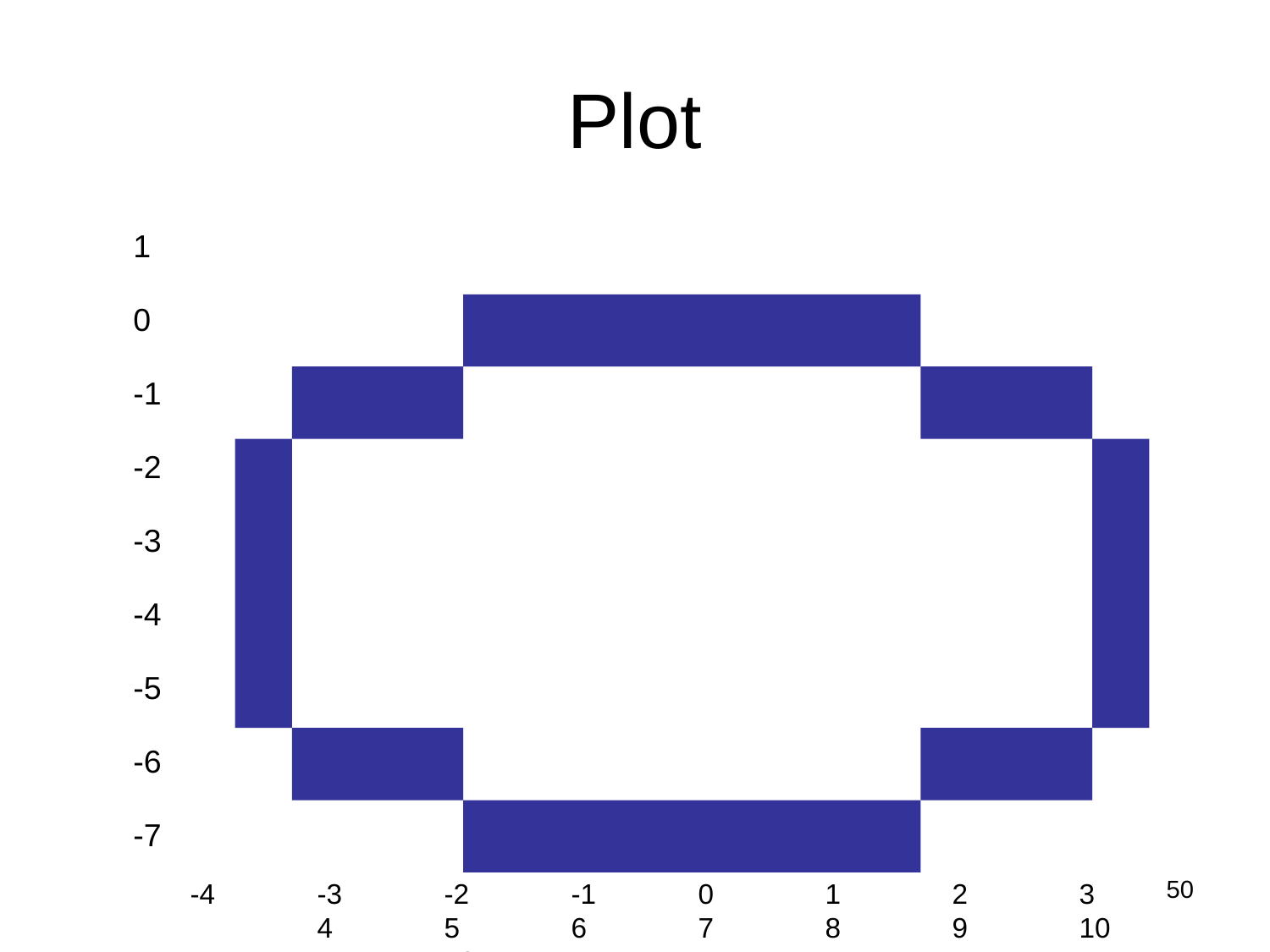

# Plot
1

0

-1

-2

-3

-4

-5

-6

-7

50
-4	-3	-2	-1	0	1	2	3	4	5	6	7	8	9	10	11	12